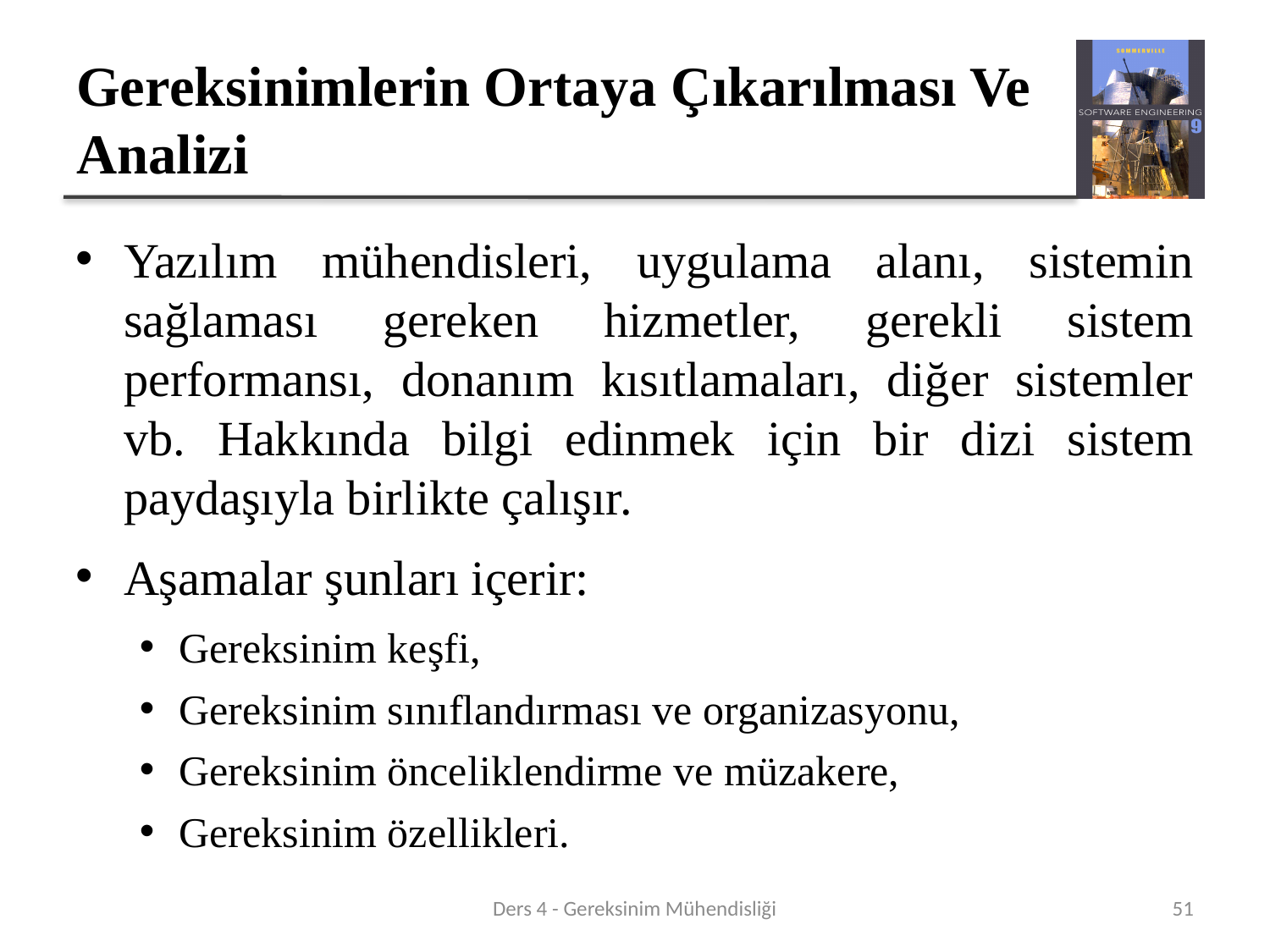

# Gereksinimlerin Ortaya Çıkarılması Ve Analizi
Yazılım mühendisleri, uygulama alanı, sistemin sağlaması gereken hizmetler, gerekli sistem performansı, donanım kısıtlamaları, diğer sistemler vb. Hakkında bilgi edinmek için bir dizi sistem paydaşıyla birlikte çalışır.
Aşamalar şunları içerir:
Gereksinim keşfi,
Gereksinim sınıflandırması ve organizasyonu,
Gereksinim önceliklendirme ve müzakere,
Gereksinim özellikleri.
Ders 4 - Gereksinim Mühendisliği
51